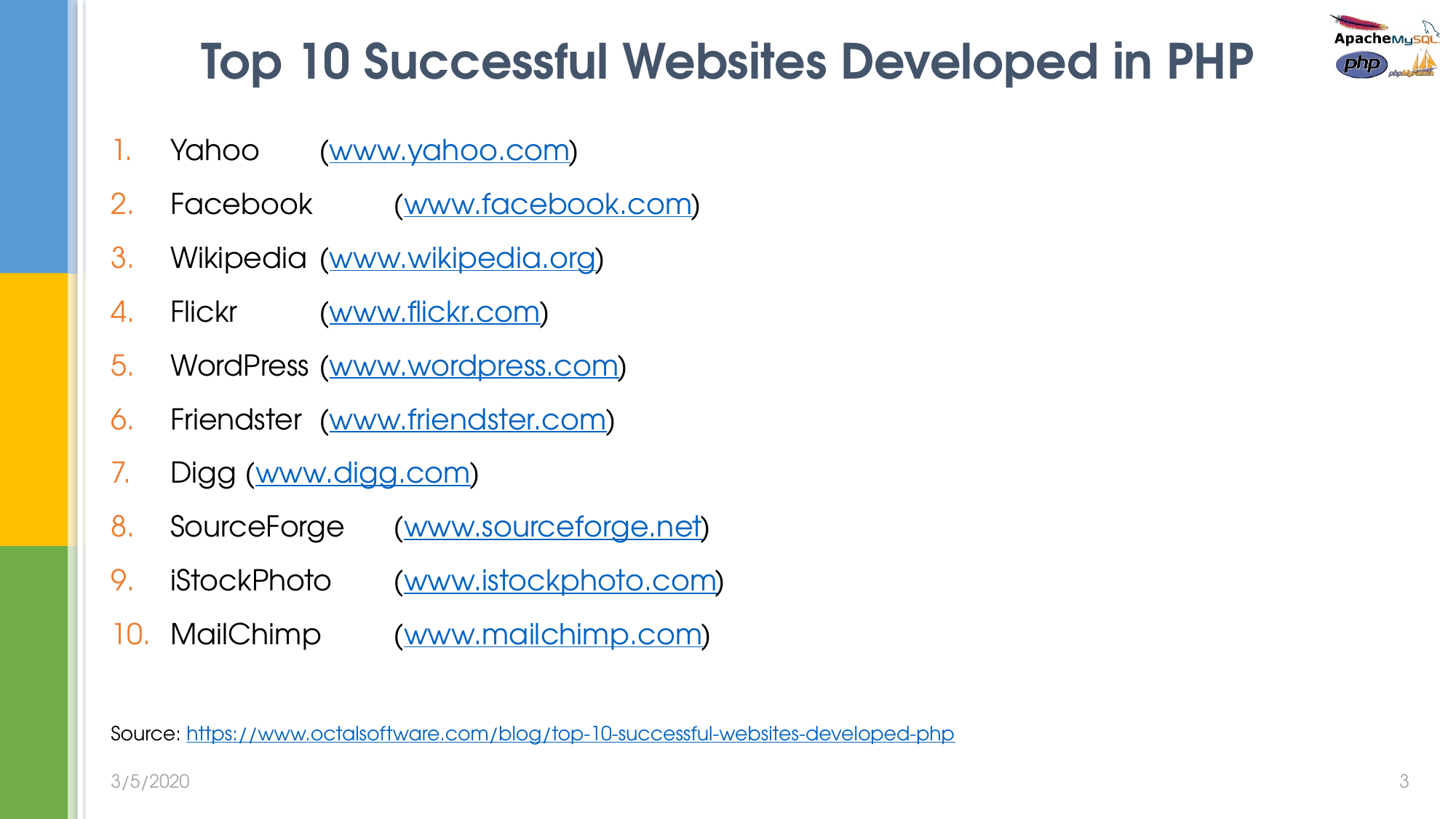

# Top 10 Successful Websites Developed in PHP
Yahoo 			(www.yahoo.com)
Facebook 		(www.facebook.com)
Wikipedia 			(www.wikipedia.org)
Flickr 			(www.flickr.com)
WordPress 		(www.wordpress.com)
Friendster 			(www.friendster.com)
Digg 			(www.digg.com)
SourceForge 		(www.sourceforge.net)
iStockPhoto 		(www.istockphoto.com)
MailChimp 		(www.mailchimp.com)

Source: https://www.octalsoftware.com/blog/top-10-successful-websites-developed-php
3
3/5/2020